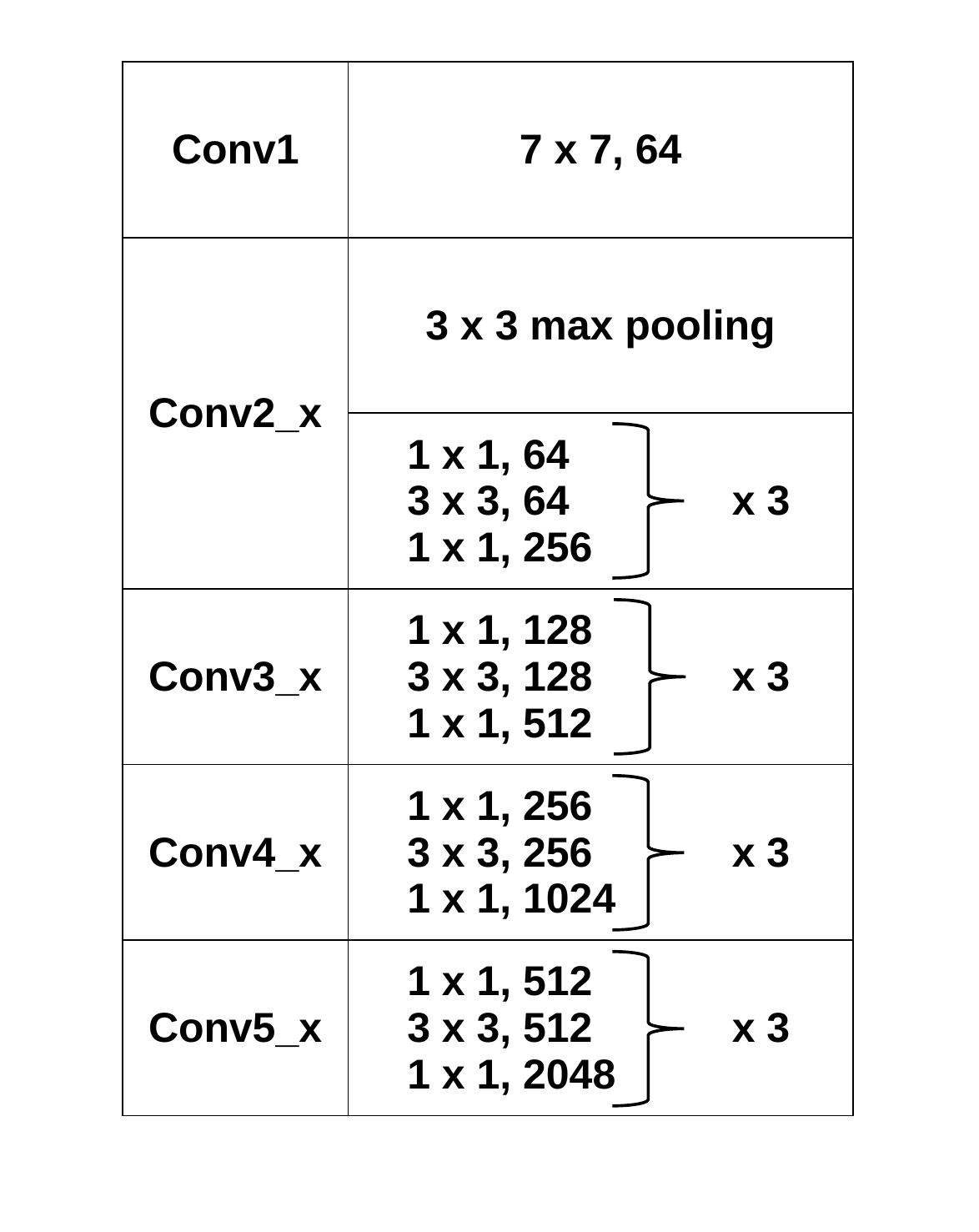

| Conv1 | 7 x 7, 64 |
| --- | --- |
| Conv2\_x | 3 x 3 max pooling |
|  | 1 x 1, 64 3 x 3, 64 x 3 1 x 1, 256 |
| Conv3\_x | 1 x 1, 128 3 x 3, 128 x 3 1 x 1, 512 |
| Conv4\_x | 1 x 1, 256 3 x 3, 256 x 3 1 x 1, 1024 |
| Conv5\_x | 1 x 1, 512 3 x 3, 512 x 3 1 x 1, 2048 |